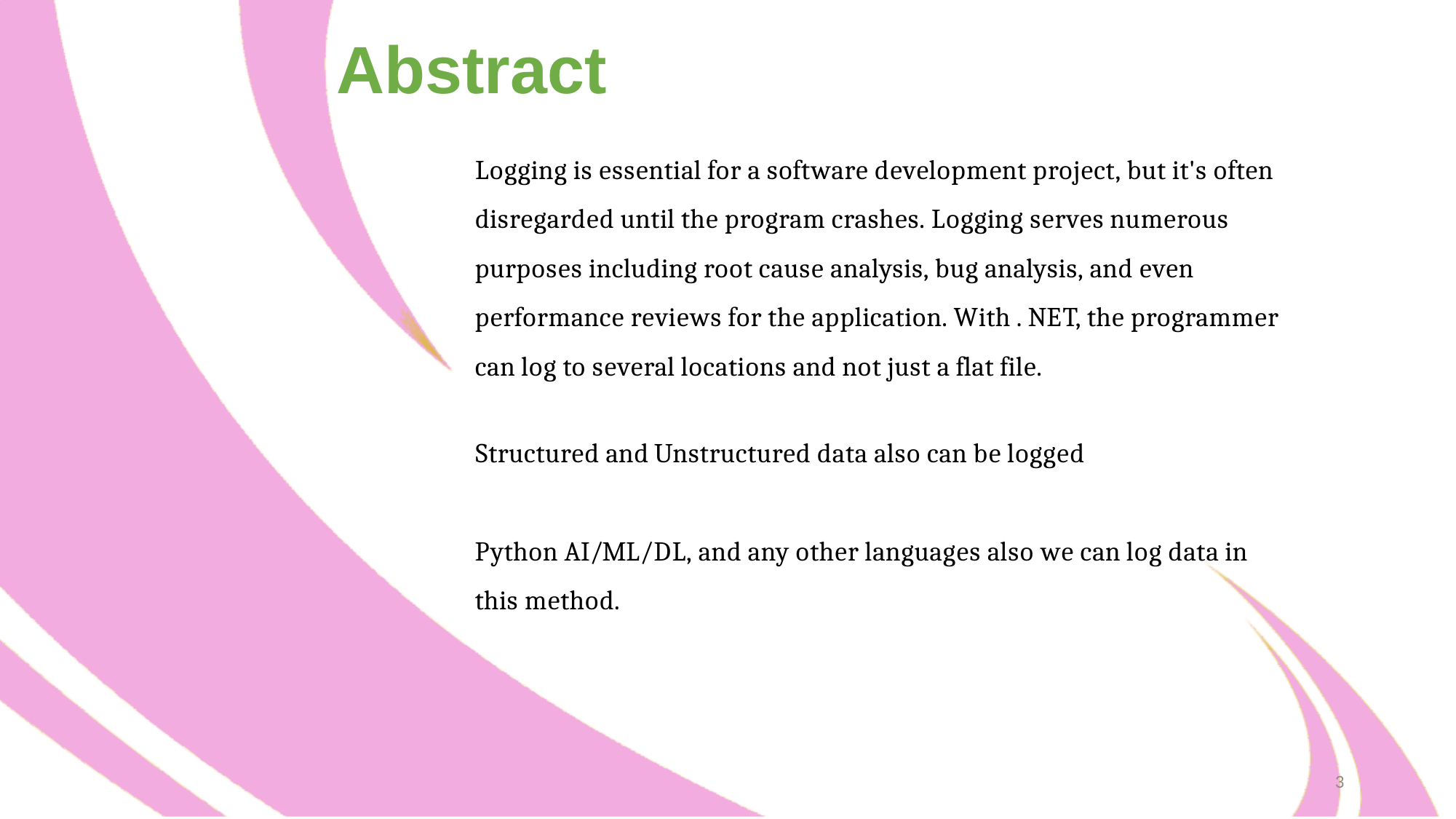

Abstract
Logging is essential for a software development project, but it's often disregarded until the program crashes. Logging serves numerous purposes including root cause analysis, bug analysis, and even performance reviews for the application. With . NET, the programmer can log to several locations and not just a flat file.

Structured and Unstructured data also can be logged

Python AI/ML/DL, and any other languages also we can log data in this method.
3